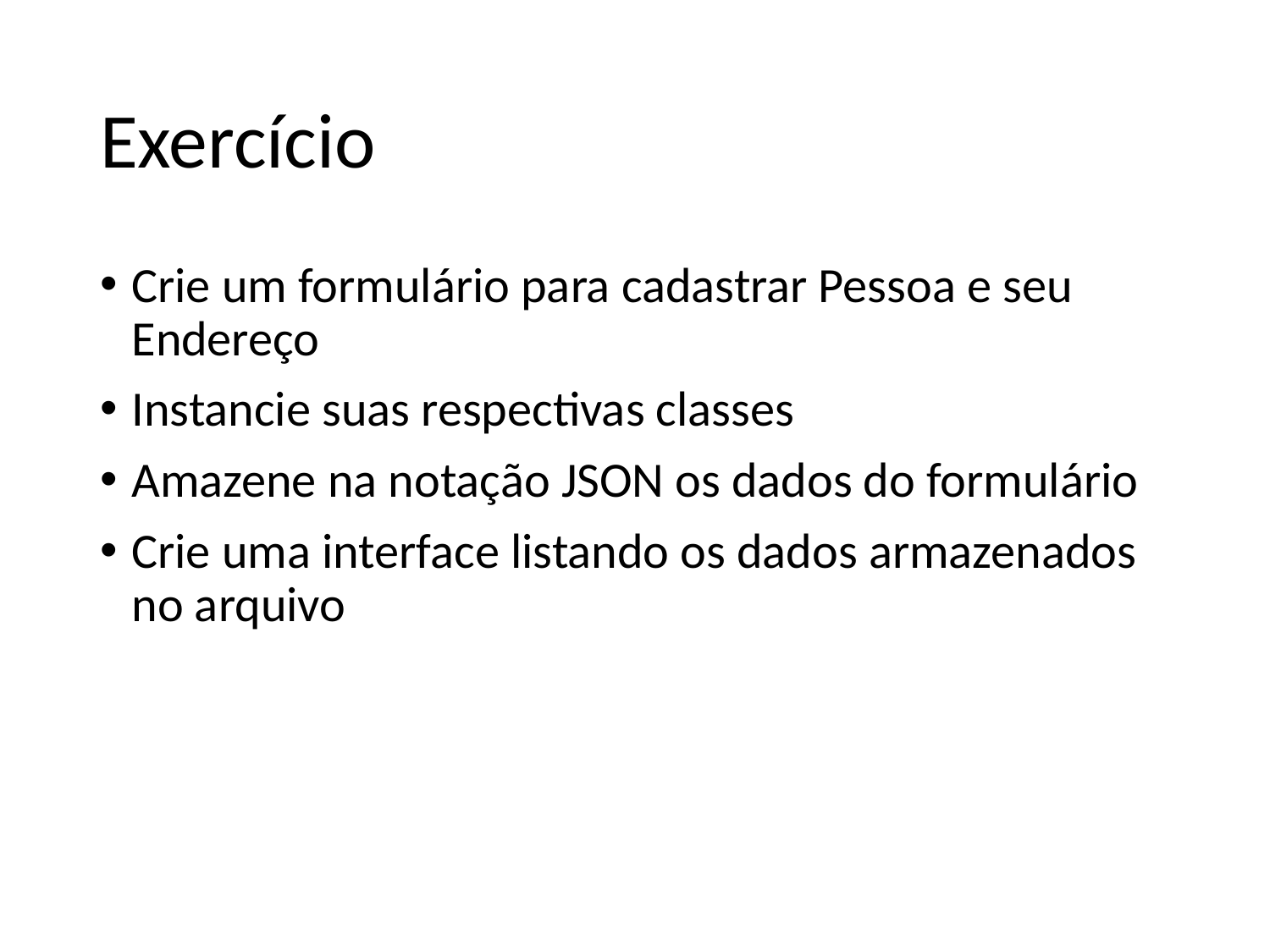

# Exercício
Crie um formulário para cadastrar Pessoa e seu Endereço
Instancie suas respectivas classes
Amazene na notação JSON os dados do formulário
Crie uma interface listando os dados armazenados no arquivo